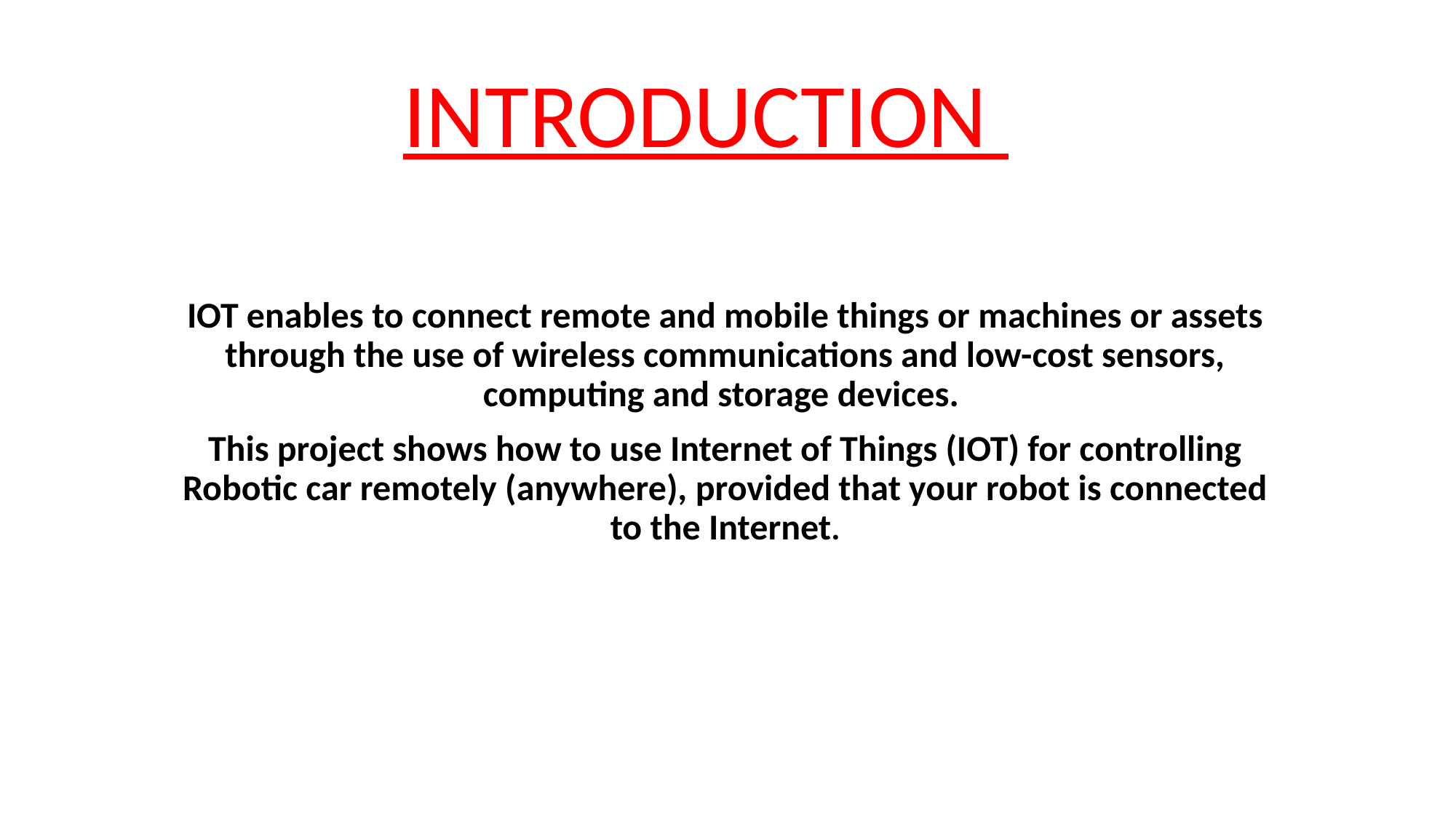

# INTRODUCTION
IOT enables to connect remote and mobile things or machines or assets through the use of wireless communications and low-cost sensors, computing and storage devices.
This project shows how to use Internet of Things (IOT) for controlling Robotic car remotely (anywhere), provided that your robot is connected to the Internet.